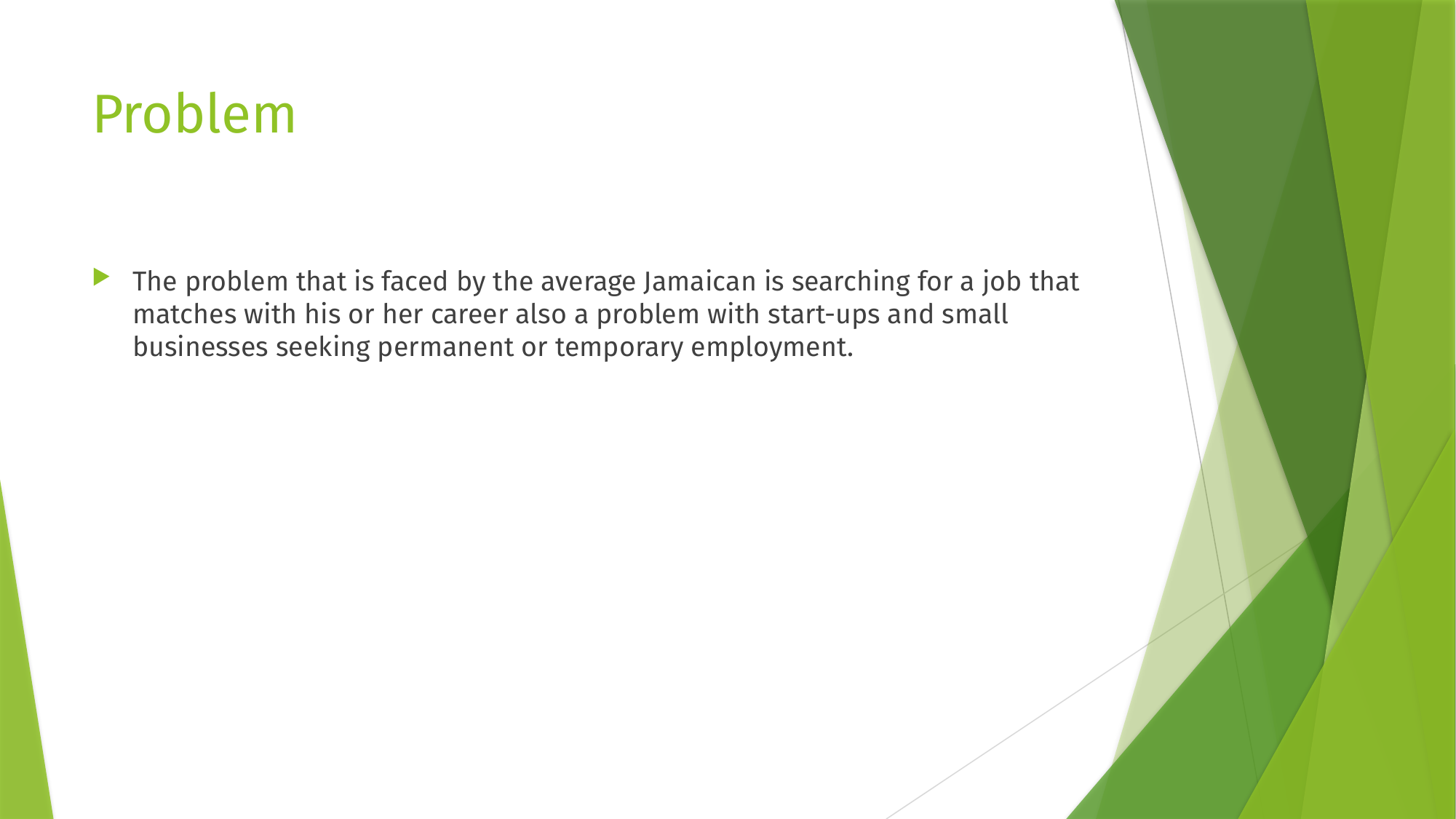

# Problem
The problem that is faced by the average Jamaican is searching for a job that matches with his or her career also a problem with start-ups and small businesses seeking permanent or temporary employment.